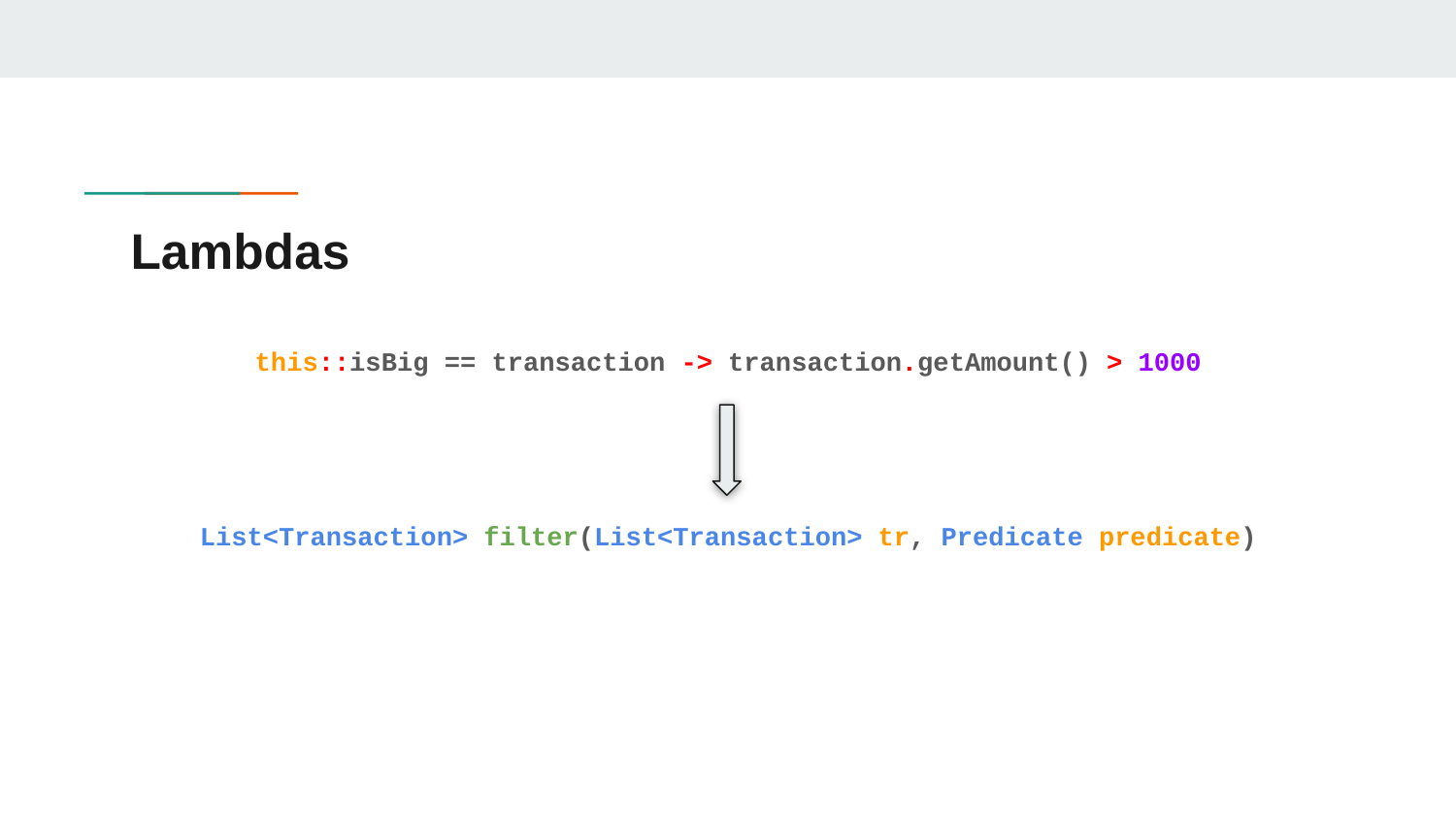

# Lambdas
this::isBig == transaction -> transaction.getAmount() > 1000

List<Transaction> filter(List<Transaction> tr, Predicate predicate)